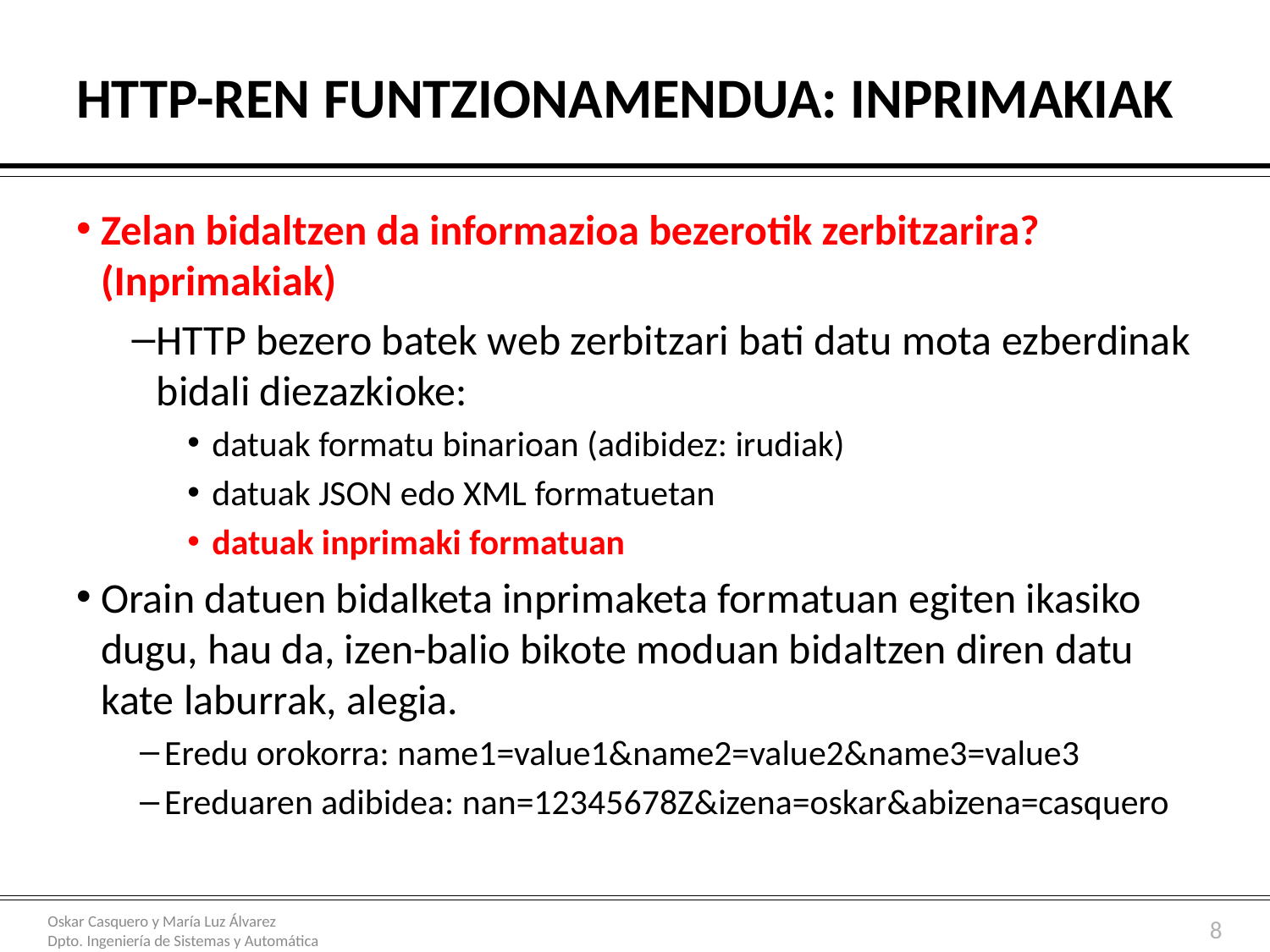

# HTTP-ren funtzionamendua: inprimakiak
Zelan bidaltzen da informazioa bezerotik zerbitzarira? (Inprimakiak)
HTTP bezero batek web zerbitzari bati datu mota ezberdinak bidali diezazkioke:
datuak formatu binarioan (adibidez: irudiak)
datuak JSON edo XML formatuetan
datuak inprimaki formatuan
Orain datuen bidalketa inprimaketa formatuan egiten ikasiko dugu, hau da, izen-balio bikote moduan bidaltzen diren datu kate laburrak, alegia.
Eredu orokorra: name1=value1&name2=value2&name3=value3
Ereduaren adibidea: nan=12345678Z&izena=oskar&abizena=casquero
8